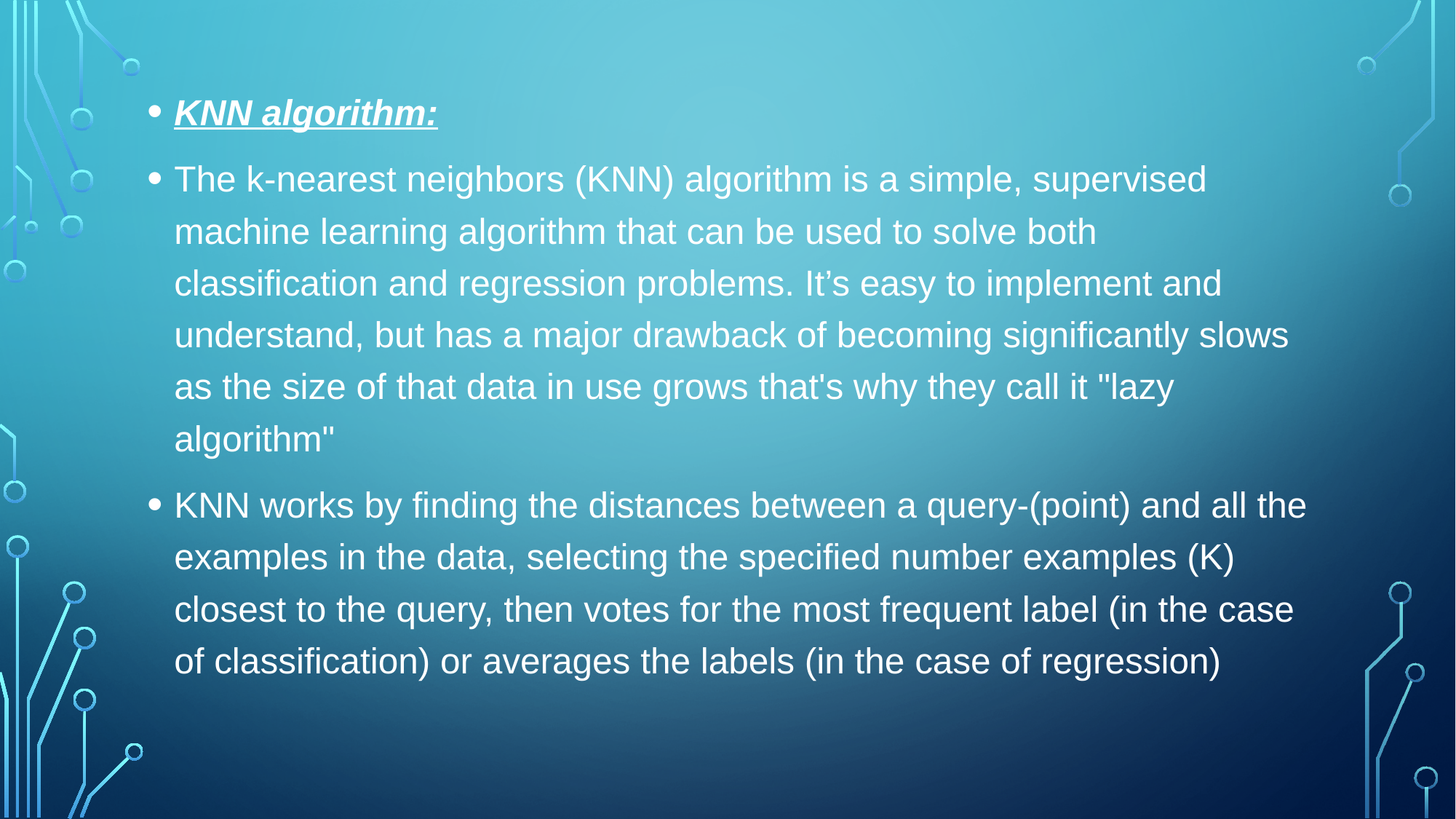

#
KNN algorithm:
The k-nearest neighbors (KNN) algorithm is a simple, supervised machine learning algorithm that can be used to solve both classification and regression problems. It’s easy to implement and understand, but has a major drawback of becoming significantly slows as the size of that data in use grows that's why they call it "lazy algorithm"
KNN works by finding the distances between a query-(point) and all the examples in the data, selecting the specified number examples (K) closest to the query, then votes for the most frequent label (in the case of classification) or averages the labels (in the case of regression)